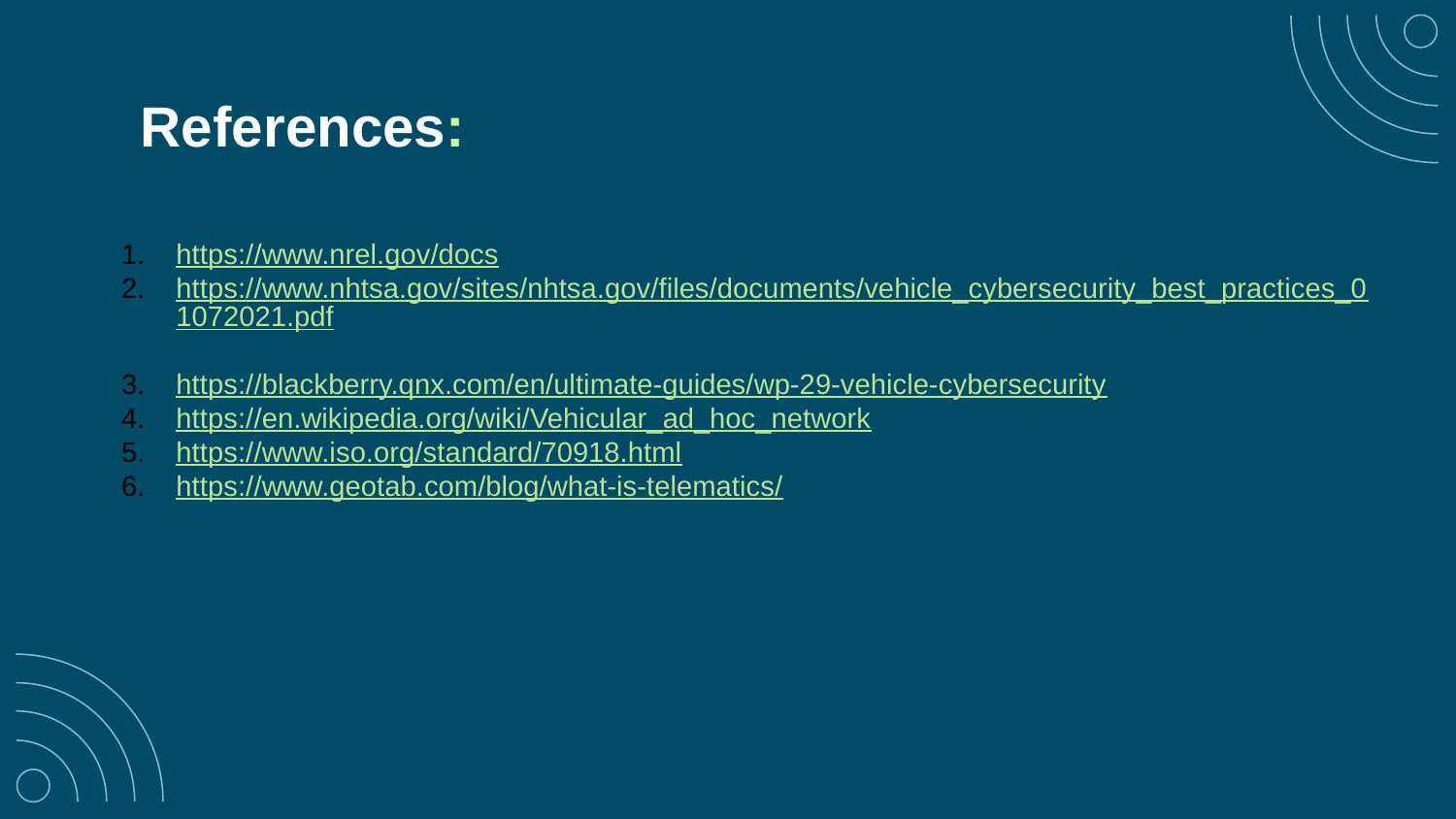

# References:
https://www.nrel.gov/docs
https://www.nhtsa.gov/sites/nhtsa.gov/files/documents/vehicle_cybersecurity_best_practices_01072021.pdf
https://blackberry.qnx.com/en/ultimate-guides/wp-29-vehicle-cybersecurity
https://en.wikipedia.org/wiki/Vehicular_ad_hoc_network
https://www.iso.org/standard/70918.html
https://www.geotab.com/blog/what-is-telematics/